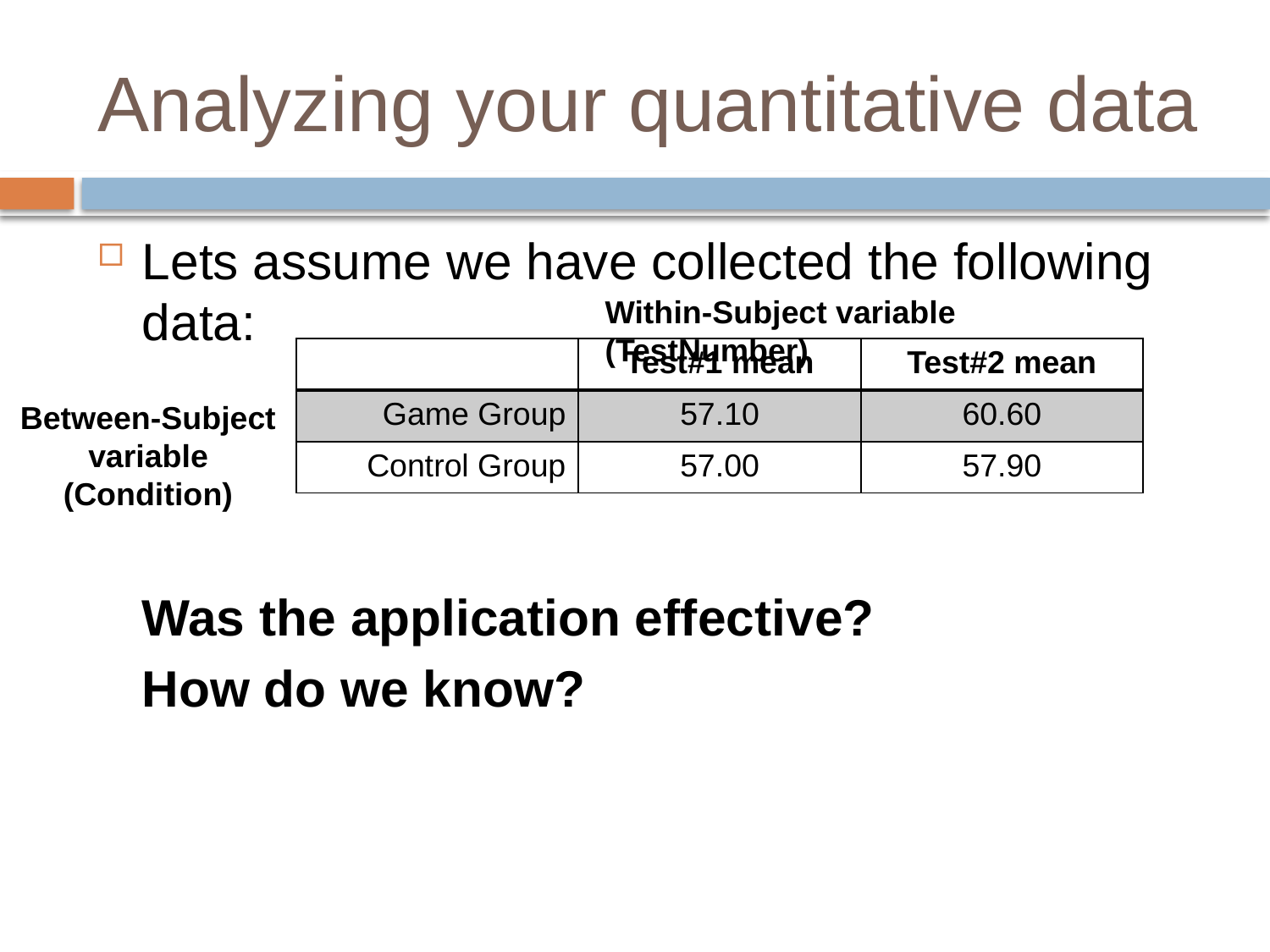

# Analyzing your quantitative data
Lets assume we have collected the following data:

	Was the application effective?
How do we know?
Within-Subject variable (TestNumber)
|  | Test#1 mean | Test#2 mean |
| --- | --- | --- |
| Game Group | 57.10 | 60.60 |
| Control Group | 57.00 | 57.90 |
Between-Subject variable (Condition)